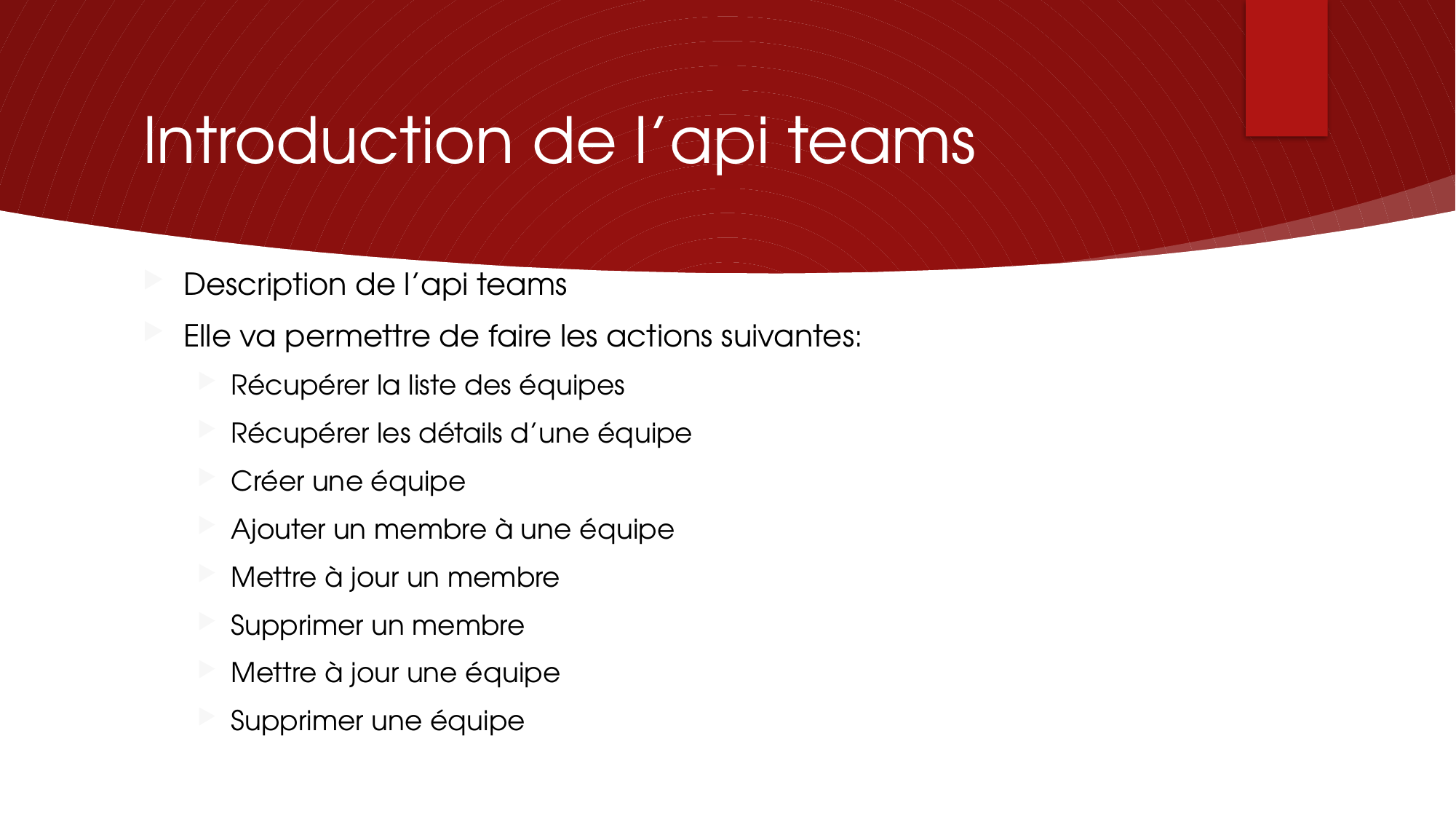

# Introduction de l’api teams

Description de l’api teams
Elle va permettre de faire les actions suivantes:
Récupérer la liste des équipes
Récupérer les détails d’une équipe
Créer une équipe
Ajouter un membre à une équipe
Mettre à jour un membre
Supprimer un membre
Mettre à jour une équipe
Supprimer une équipe